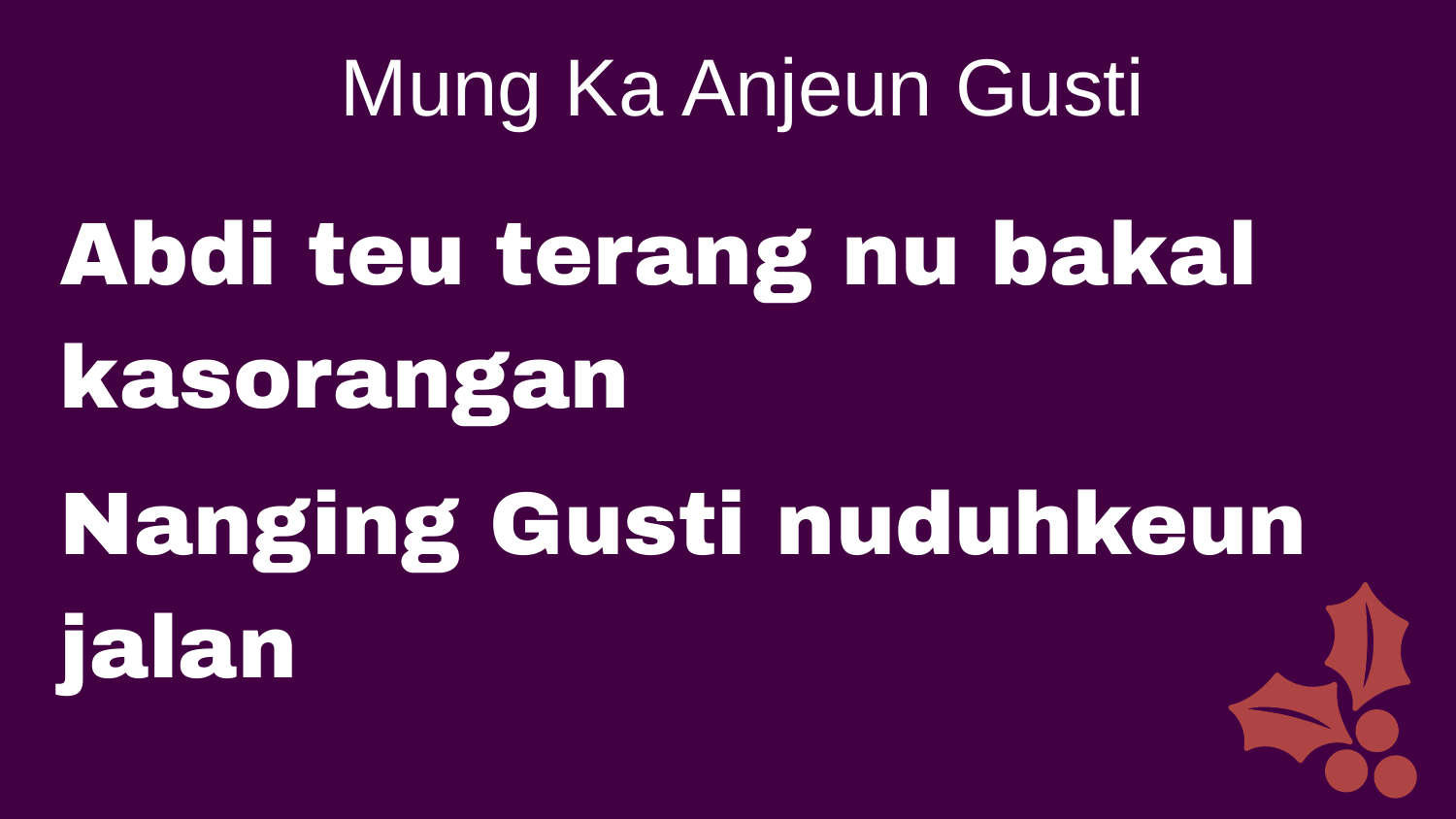

Mung Ka Anjeun Gusti
Abdi teu terang nu bakal kasorangan
Nanging Gusti nuduhkeun jalan